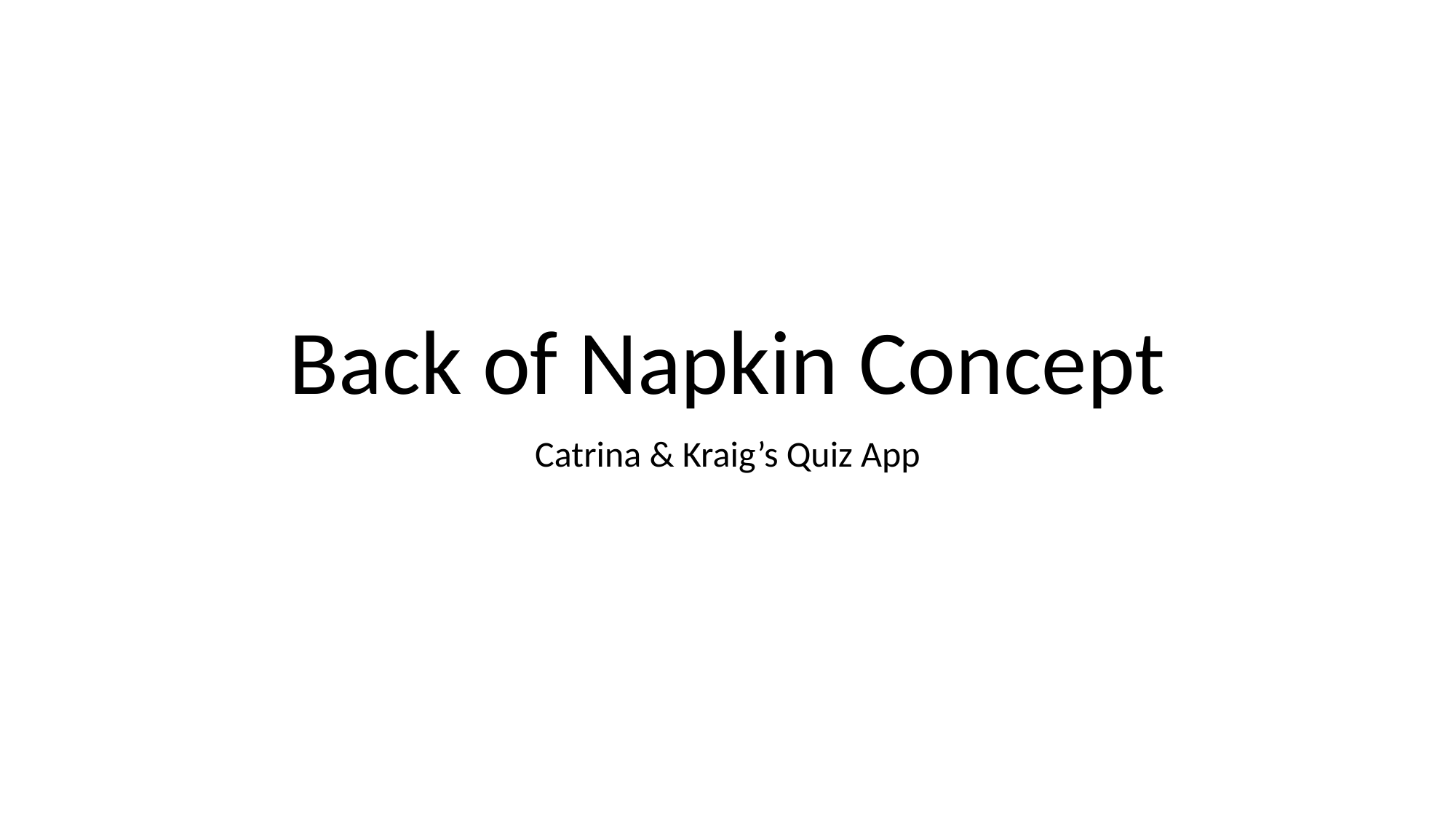

# Back of Napkin Concept
Catrina & Kraig’s Quiz App